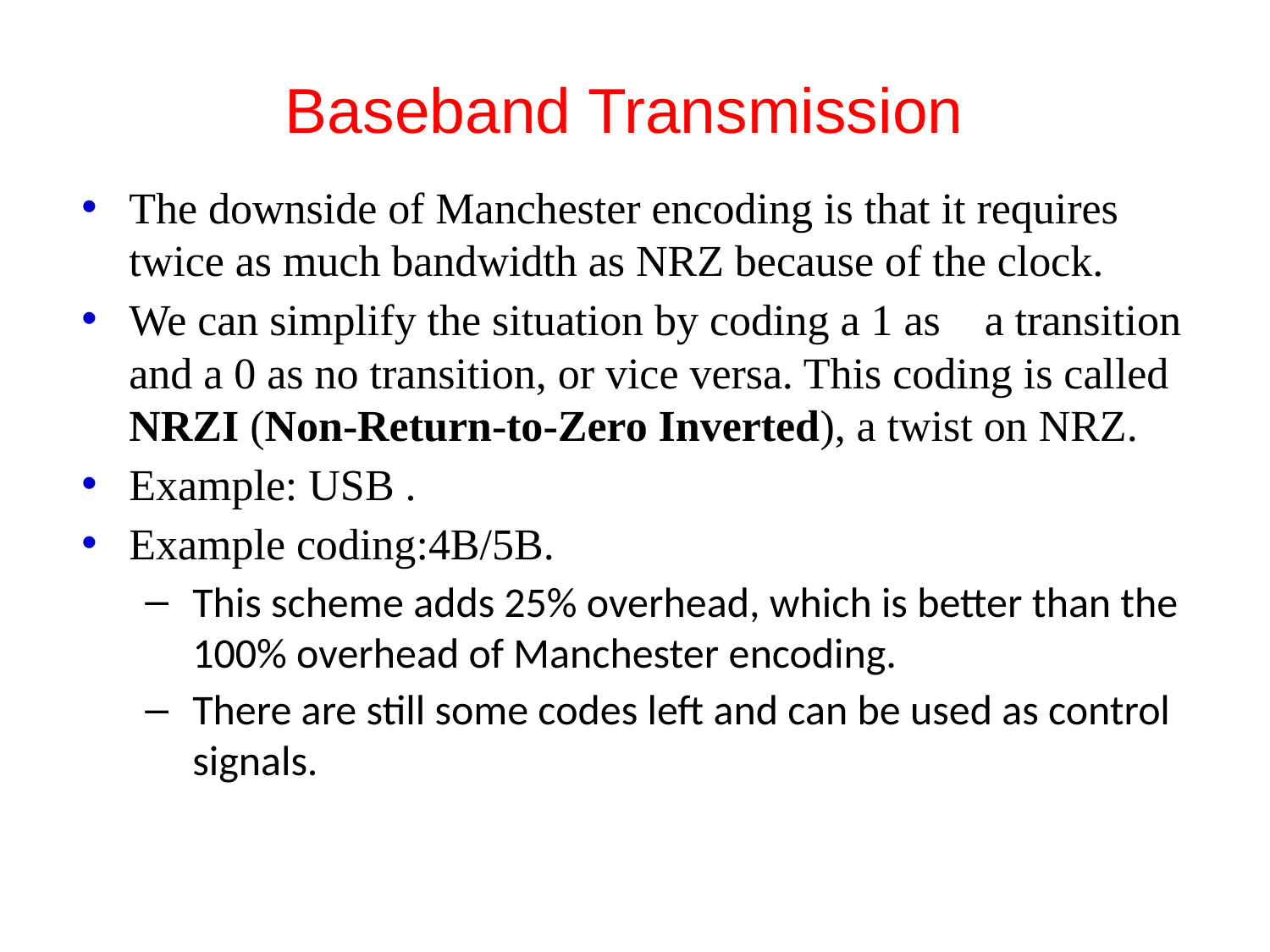

# Baseband Transmission
The downside of Manchester encoding is that it requires twice as much bandwidth as NRZ because of the clock.
We can simplify the situation by coding a 1 as    a transition and a 0 as no transition, or vice versa. This coding is called NRZI (Non-Return-to-Zero Inverted), a twist on NRZ.
Example: USB .
Example coding:4B/5B.
This scheme adds 25% overhead, which is better than the 100% overhead of Manchester encoding.
There are still some codes left and can be used as control signals.